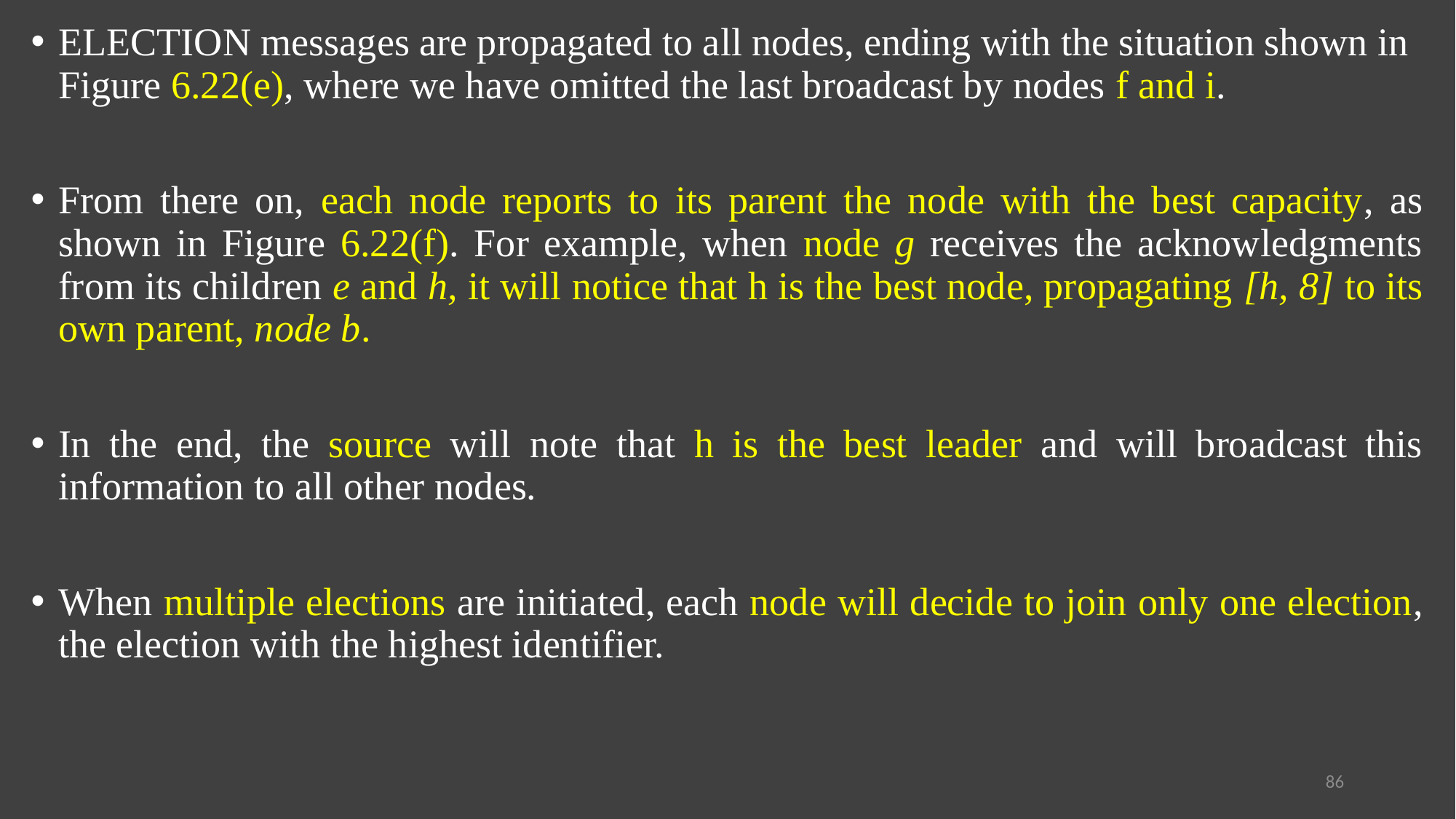

ELECTION messages are propagated to all nodes, ending with the situation shown in Figure 6.22(e), where we have omitted the last broadcast by nodes f and i.

From there on, each node reports to its parent the node with the best capacity, as shown in Figure 6.22(f). For example, when node g receives the acknowledgments from its children e and h, it will notice that h is the best node, propagating [h, 8] to its own parent, node b.

In the end, the source will note that h is the best leader and will broadcast this information to all other nodes.

When multiple elections are initiated, each node will decide to join only one election, the election with the highest identifier.
86